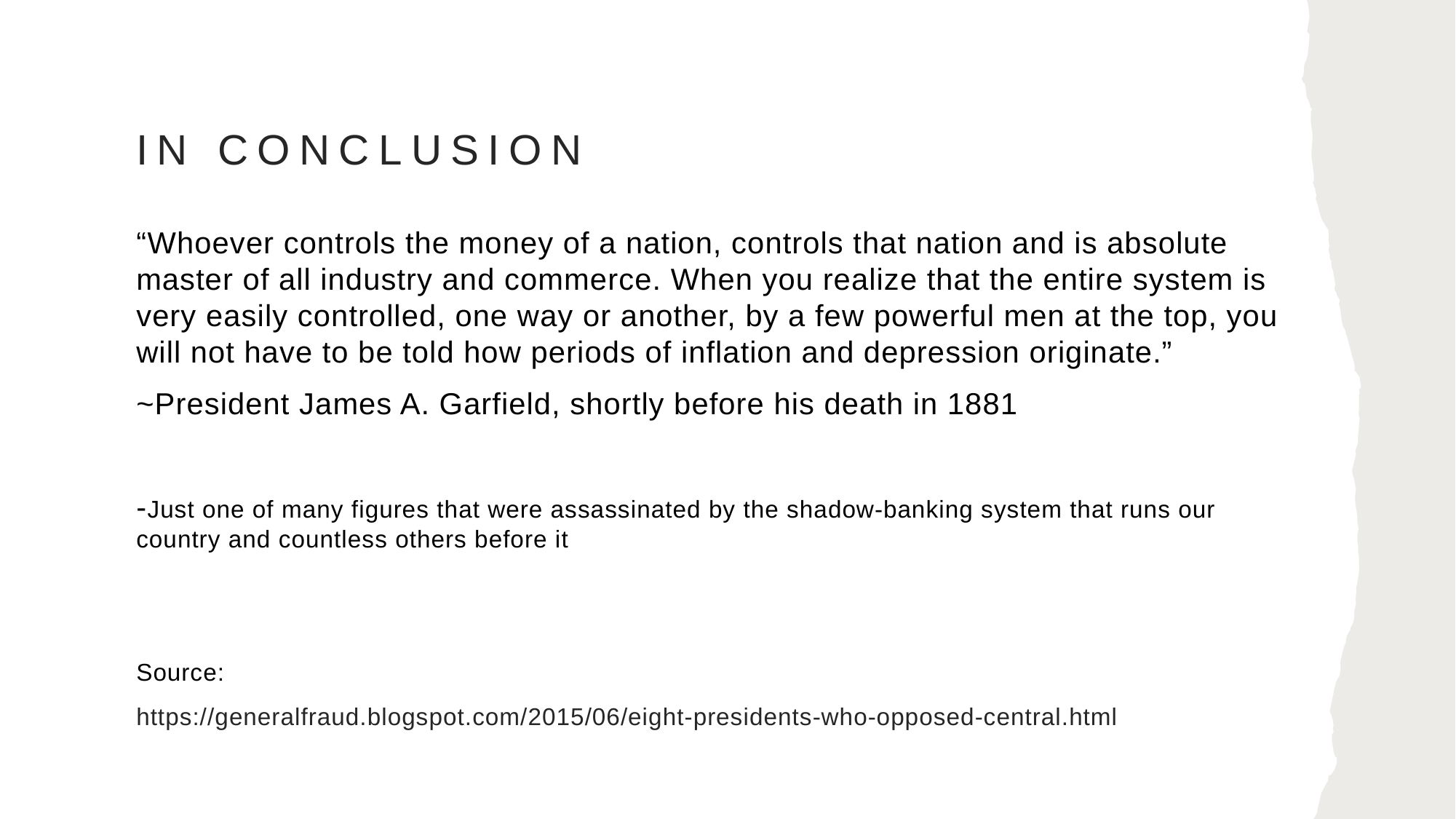

# In conclusion
“Whoever controls the money of a nation, controls that nation and is absolute master of all industry and commerce. When you realize that the entire system is very easily controlled, one way or another, by a few powerful men at the top, you will not have to be told how periods of inflation and depression originate.”
~President James A. Garfield, shortly before his death in 1881

-Just one of many figures that were assassinated by the shadow-banking system that runs our country and countless others before it

Source:
https://generalfraud.blogspot.com/2015/06/eight-presidents-who-opposed-central.html